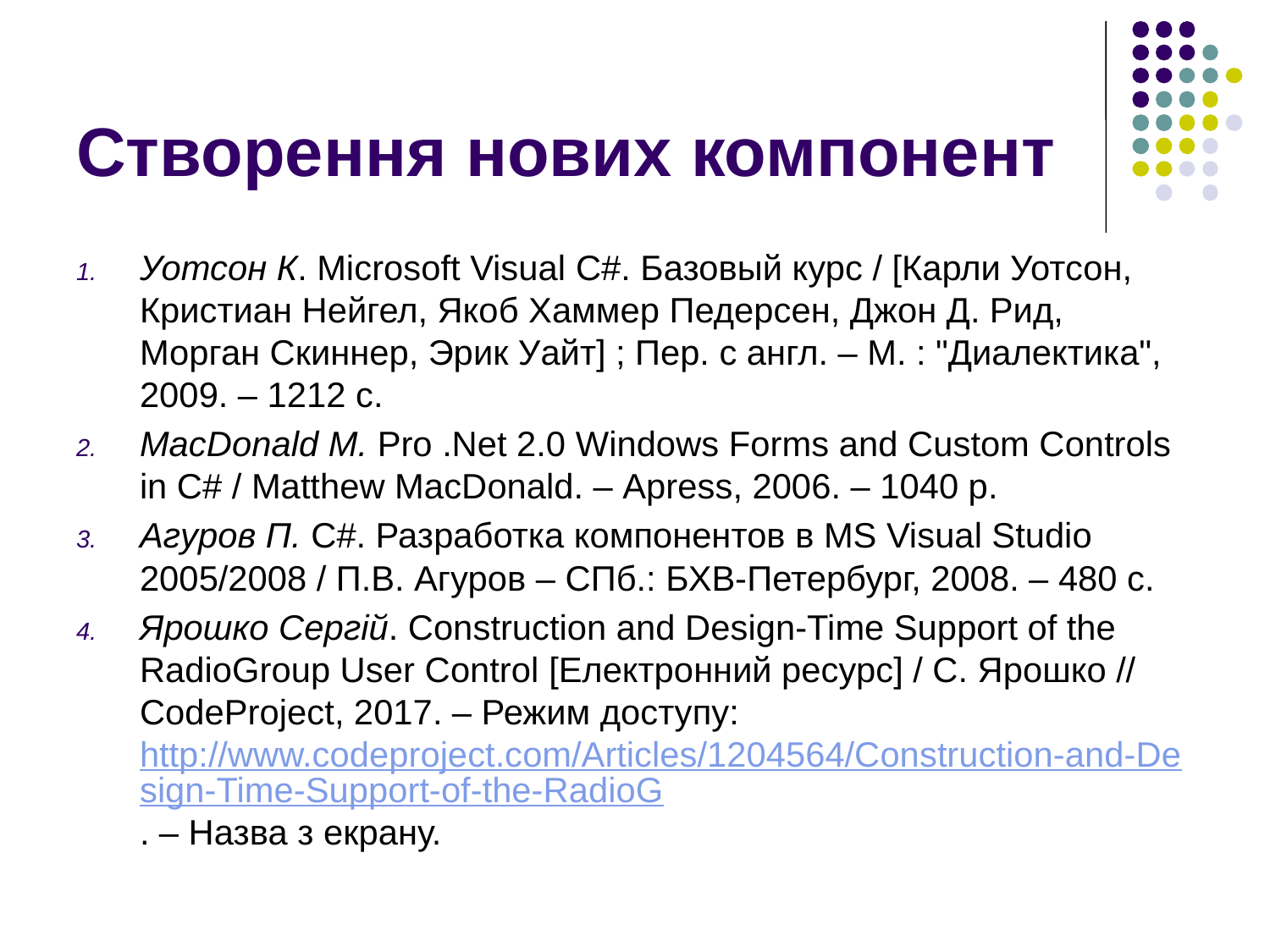

# Створення нових компонент
Уотсон К. Microsoft Visual С#. Базовый курс / [Карли Уотсон, Кристиан Нейгел, Якоб Хаммер Педерсен, Джон Д. Рид, Морган Скиннер, Эрик Уайт] ; Пер. с англ. – М. : "Диалектика", 2009. – 1212 с.
MacDonald M. Pro .Net 2.0 Windows Forms and Custom Controls in C# / Matthew MacDonald. – Apress, 2006. – 1040 p.
Агуров П. C#. Разработка компонентов в MS Visual Studio 2005/2008 / П.В. Агуров – СПб.: БХВ-Петербург, 2008. – 480 с.
Ярошко Сергій. Construction and Design-Time Support of the RadioGroup User Control [Електронний ресурс] / С. Ярошко // CodeProject, 2017. – Режим доступу: http://www.codeproject.com/Articles/1204564/Construction-and-Design-Time-Support-of-the-RadioG. – Назва з екрану.